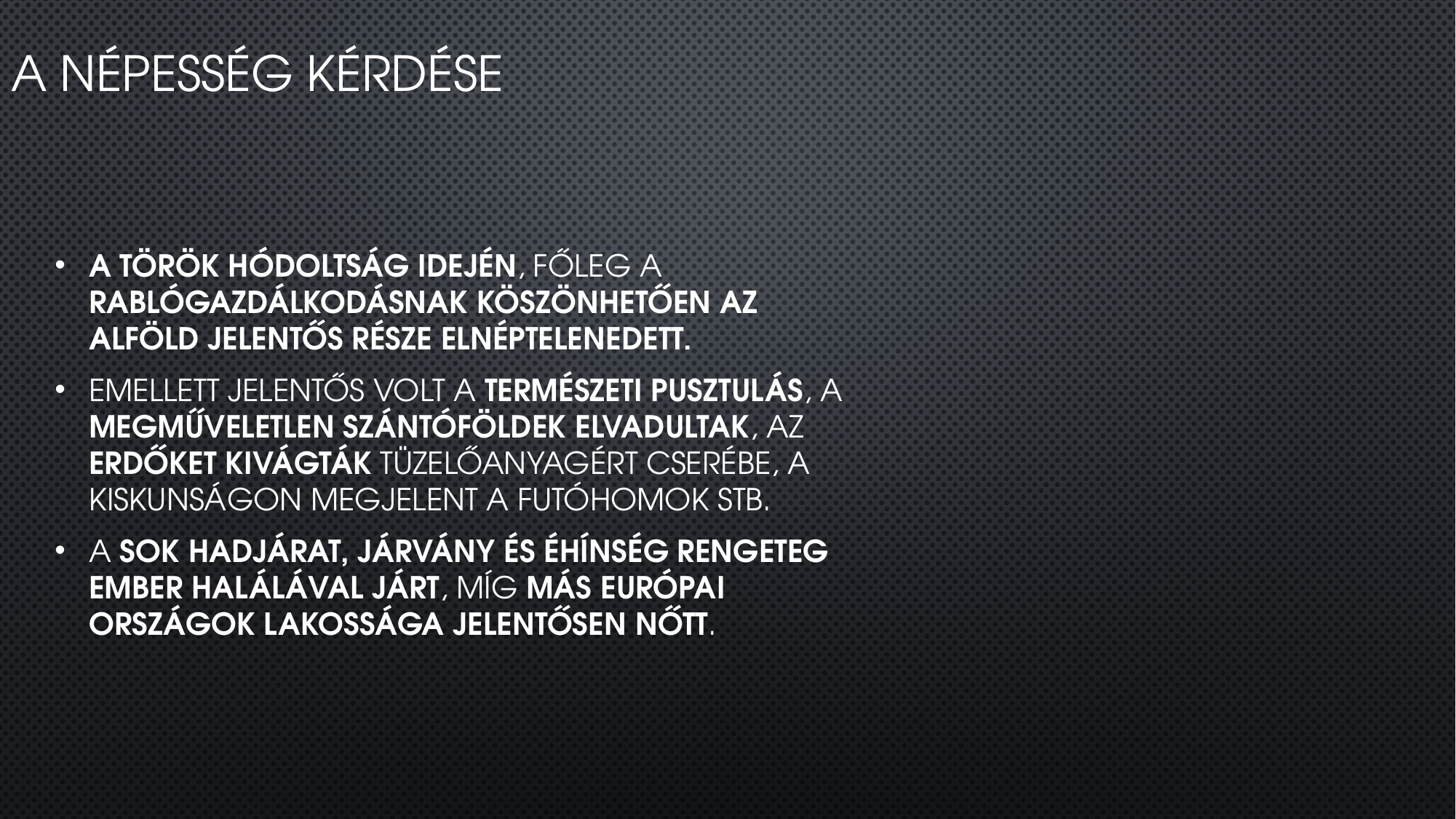

# A népesség kérdése
A Török Hódoltság idején, főleg a rablógazdálkodásnak köszönhetően az Alföld jelentős része elnéptelenedett.
Emellett jelentős volt a természeti pusztulás, a megműveletlen szántóföldek elvadultak, az erdőket kivágták tüzelőanyagért cserébe, a Kiskunságon megjelent a futóhomok stb.
A sok hadjárat, járvány és éhínség rengeteg ember halálával járt, míg más európai országok lakossága jelentősen nőtt.